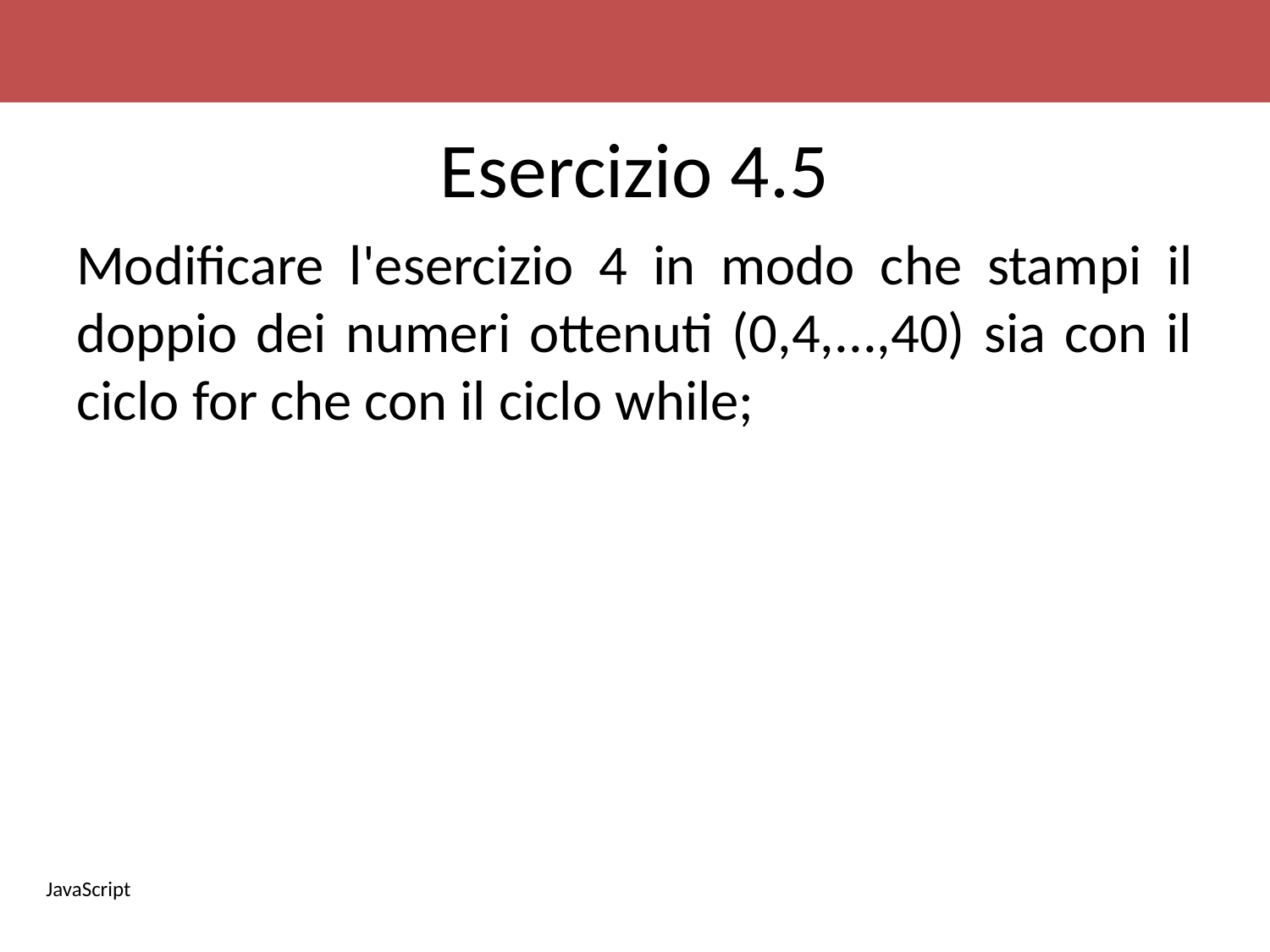

# Esercizio 4.5
Modificare l'esercizio 4 in modo che stampi il doppio dei numeri ottenuti (0,4,...,40) sia con il ciclo for che con il ciclo while;
JavaScript